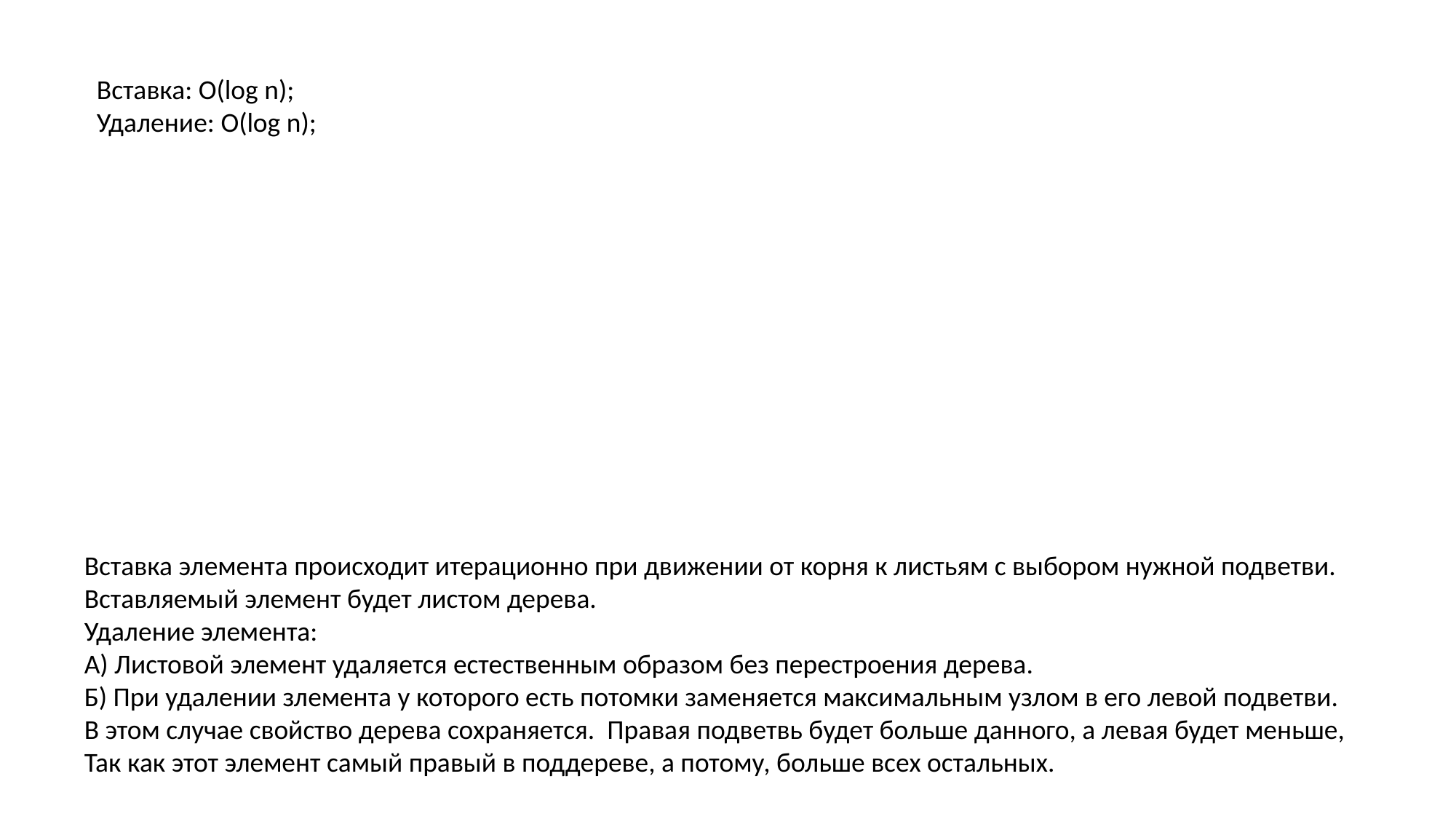

Вставка: O(log n);
Удаление: O(log n);
Вставка элемента происходит итерационно при движении от корня к листьям с выбором нужной подветви.
Вставляемый элемент будет листом дерева.
Удаление элемента:
А) Листовой элемент удаляется естественным образом без перестроения дерева.
Б) При удалении злемента у которого есть потомки заменяется максимальным узлом в его левой подветви.
В этом случае свойство дерева сохраняется.  Правая подветвь будет больше данного, а левая будет меньше,
Так как этот элемент самый правый в поддереве, а потому, больше всех остальных.